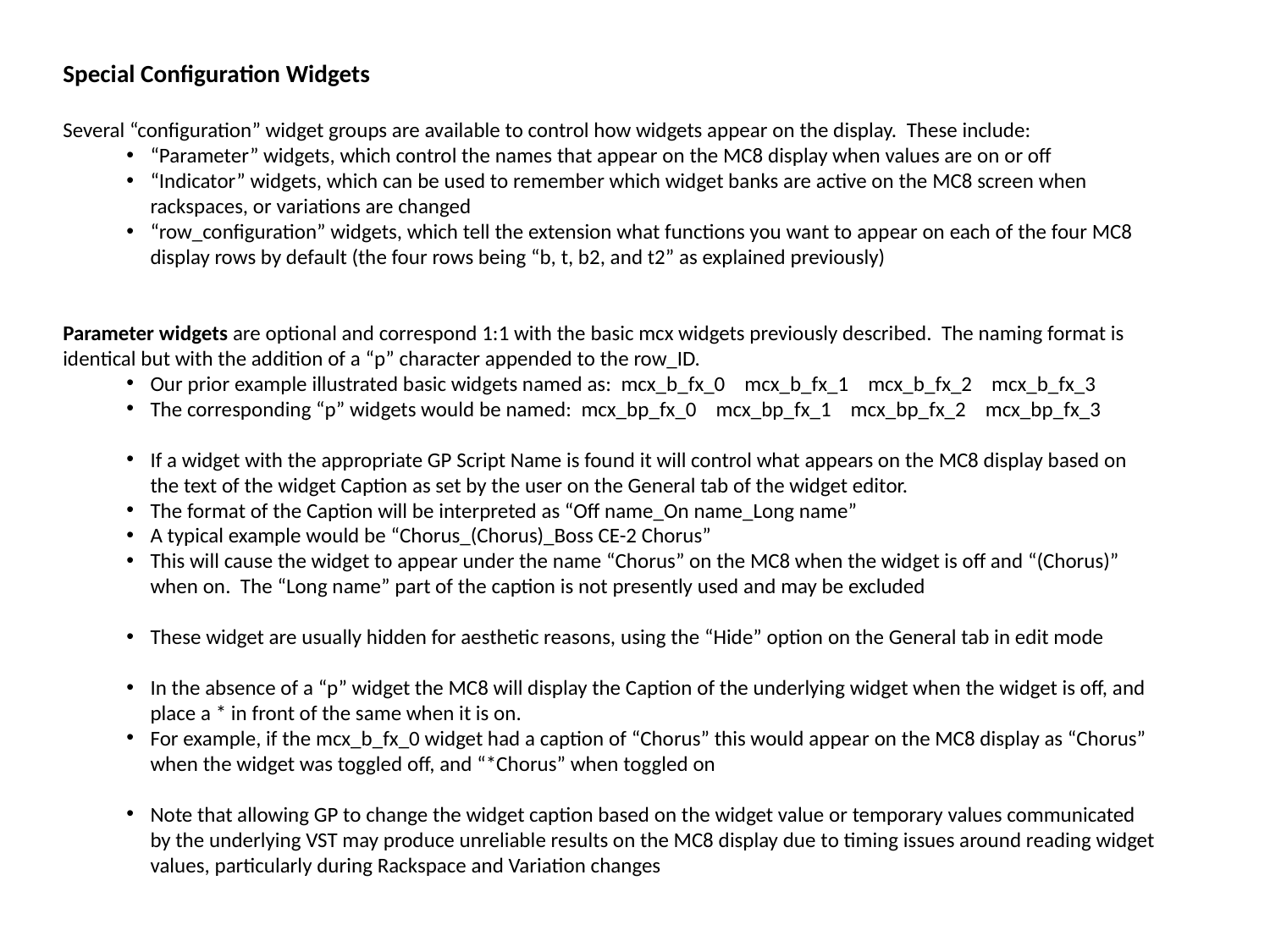

Special Configuration Widgets

Several “configuration” widget groups are available to control how widgets appear on the display.  These include:
“Parameter” widgets, which control the names that appear on the MC8 display when values are on or off
“Indicator” widgets, which can be used to remember which widget banks are active on the MC8 screen when rackspaces, or variations are changed
“row_configuration” widgets, which tell the extension what functions you want to appear on each of the four MC8 display rows by default (the four rows being “b, t, b2, and t2” as explained previously)

Parameter widgets are optional and correspond 1:1 with the basic mcx widgets previously described.  The naming format is identical but with the addition of a “p” character appended to the row_ID.
Our prior example illustrated basic widgets named as:  mcx_b_fx_0    mcx_b_fx_1    mcx_b_fx_2    mcx_b_fx_3
The corresponding “p” widgets would be named:  mcx_bp_fx_0    mcx_bp_fx_1    mcx_bp_fx_2    mcx_bp_fx_3

If a widget with the appropriate GP Script Name is found it will control what appears on the MC8 display based on the text of the widget Caption as set by the user on the General tab of the widget editor.
The format of the Caption will be interpreted as “Off name_On name_Long name”
A typical example would be “Chorus_(Chorus)_Boss CE-2 Chorus”
This will cause the widget to appear under the name “Chorus” on the MC8 when the widget is off and “(Chorus)” when on.  The “Long name” part of the caption is not presently used and may be excluded

These widget are usually hidden for aesthetic reasons, using the “Hide” option on the General tab in edit mode

In the absence of a “p” widget the MC8 will display the Caption of the underlying widget when the widget is off, and place a * in front of the same when it is on.
For example, if the mcx_b_fx_0 widget had a caption of “Chorus” this would appear on the MC8 display as “Chorus” when the widget was toggled off, and “*Chorus” when toggled on

Note that allowing GP to change the widget caption based on the widget value or temporary values communicated by the underlying VST may produce unreliable results on the MC8 display due to timing issues around reading widget values, particularly during Rackspace and Variation changes